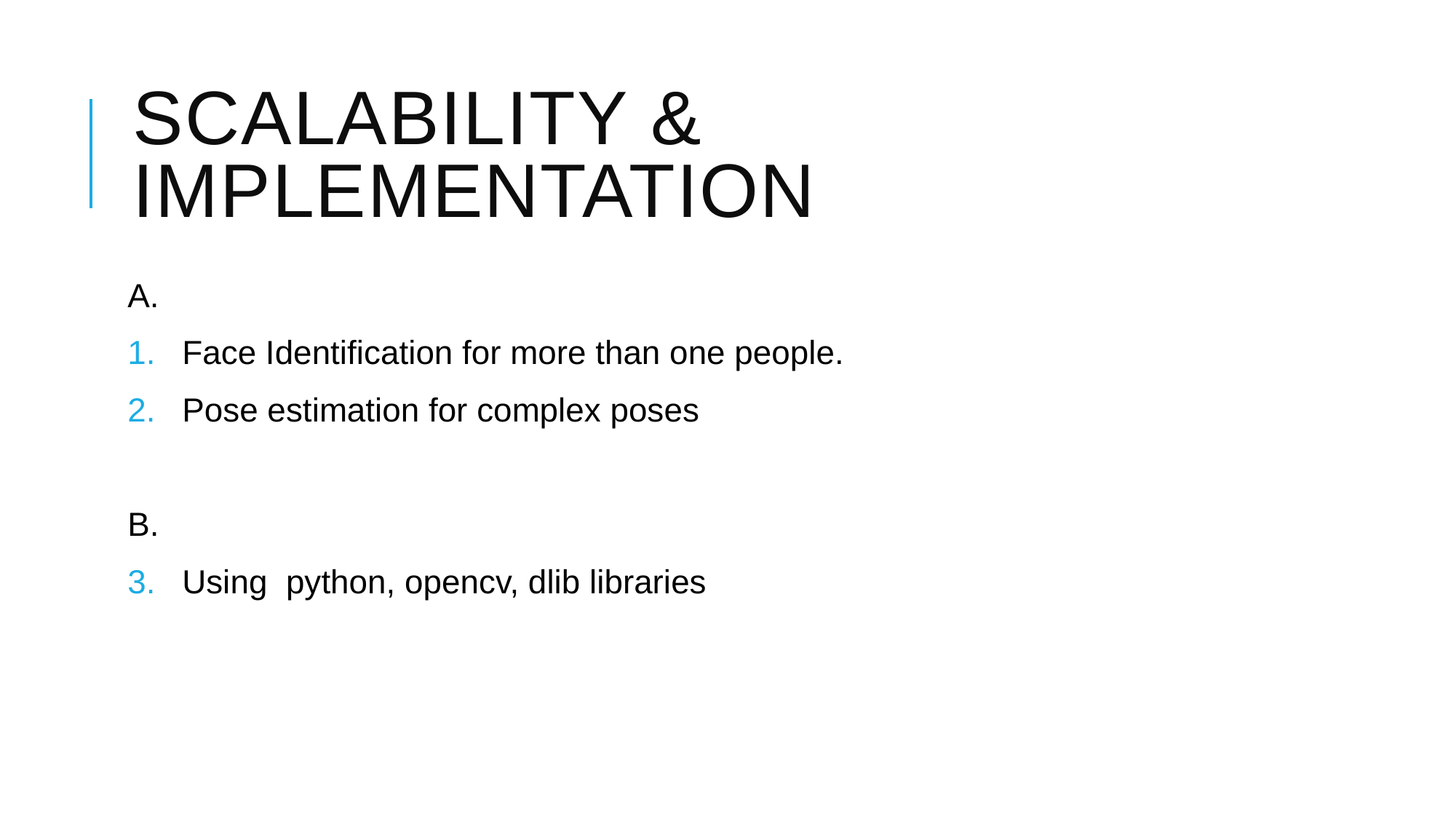

# Scalability & iMPLEMENTATION
A.
Face Identification for more than one people.
Pose estimation for complex poses

B.
Using  python, opencv, dlib libraries